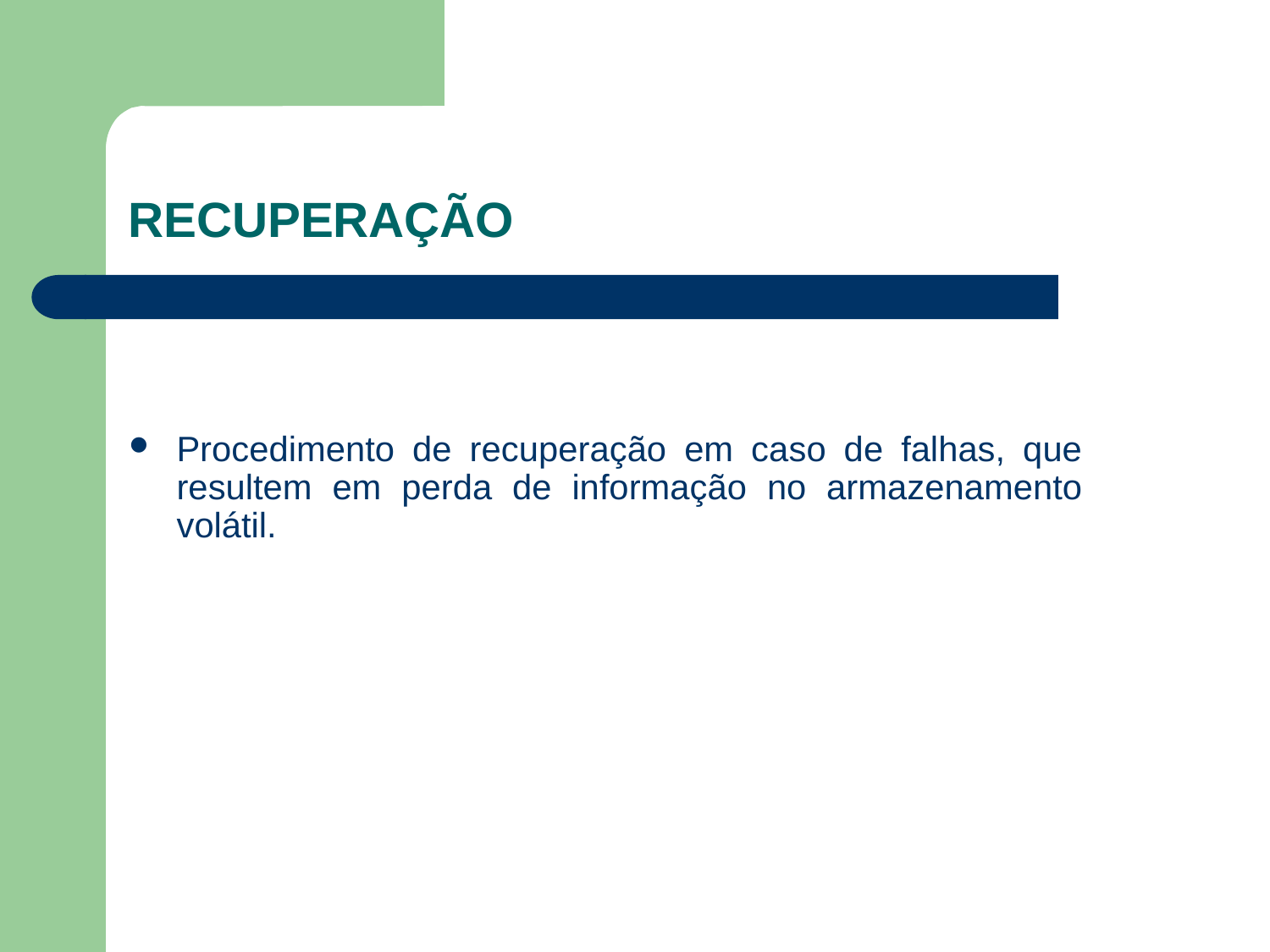

#
RECUPERAÇÃO

Procedimento de recuperação em caso de falhas, que resultem em perda de informação no armazenamento volátil.